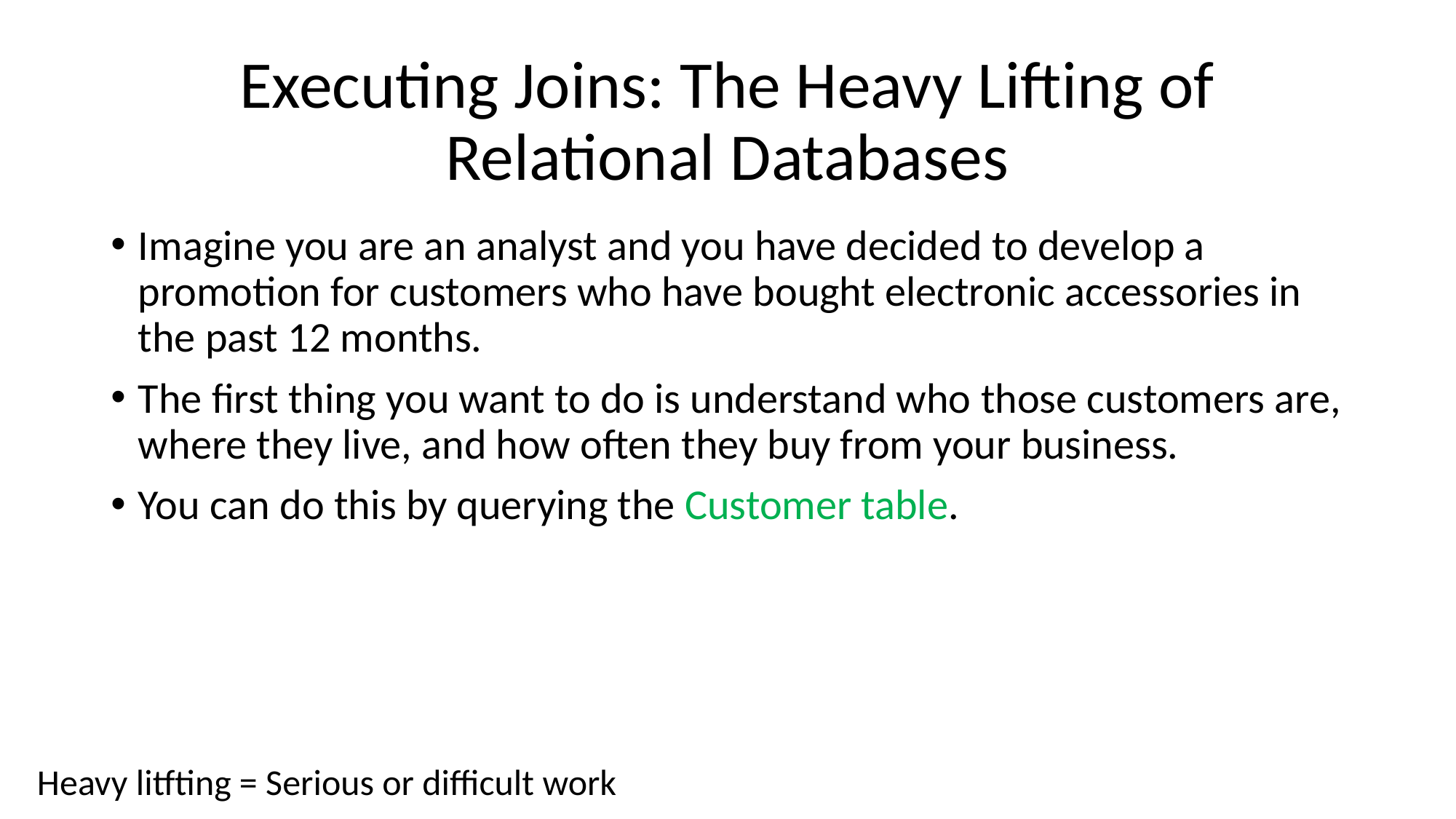

# Executing Joins: The Heavy Lifting of Relational Databases
Imagine you are an analyst and you have decided to develop a promotion for customers who have bought electronic accessories in the past 12 months.
The first thing you want to do is understand who those customers are, where they live, and how often they buy from your business.
You can do this by querying the Customer table.
Heavy litfting = Serious or difficult work